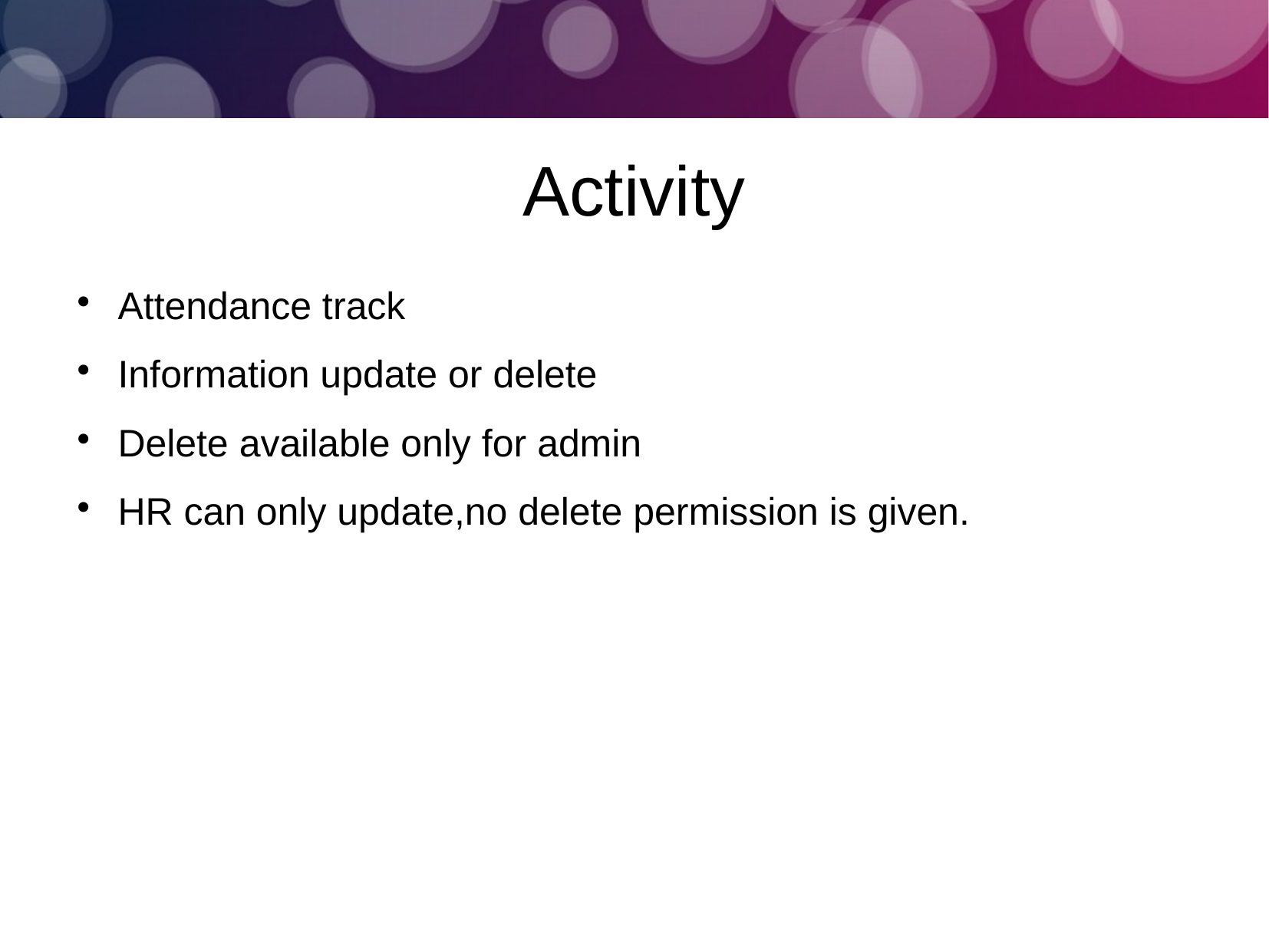

Activity
Attendance track
Information update or delete
Delete available only for admin
HR can only update,no delete permission is given.